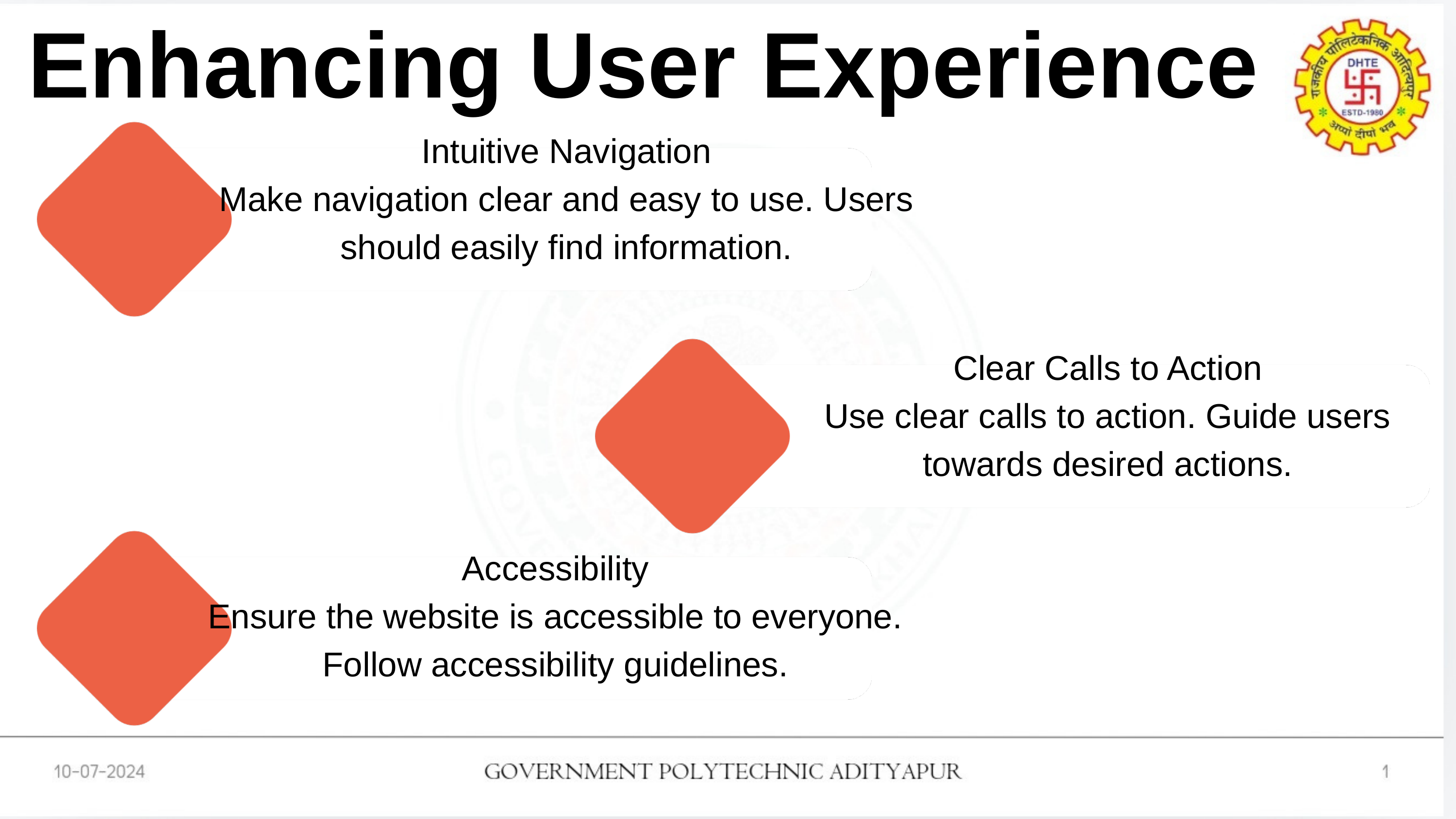

Enhancing User Experience

Intuitive Navigation
Make navigation clear and easy to use. Users should easily find information.

Clear Calls to Action
Use clear calls to action. Guide users towards desired actions.

Accessibility
Ensure the website is accessible to everyone. Follow accessibility guidelines.